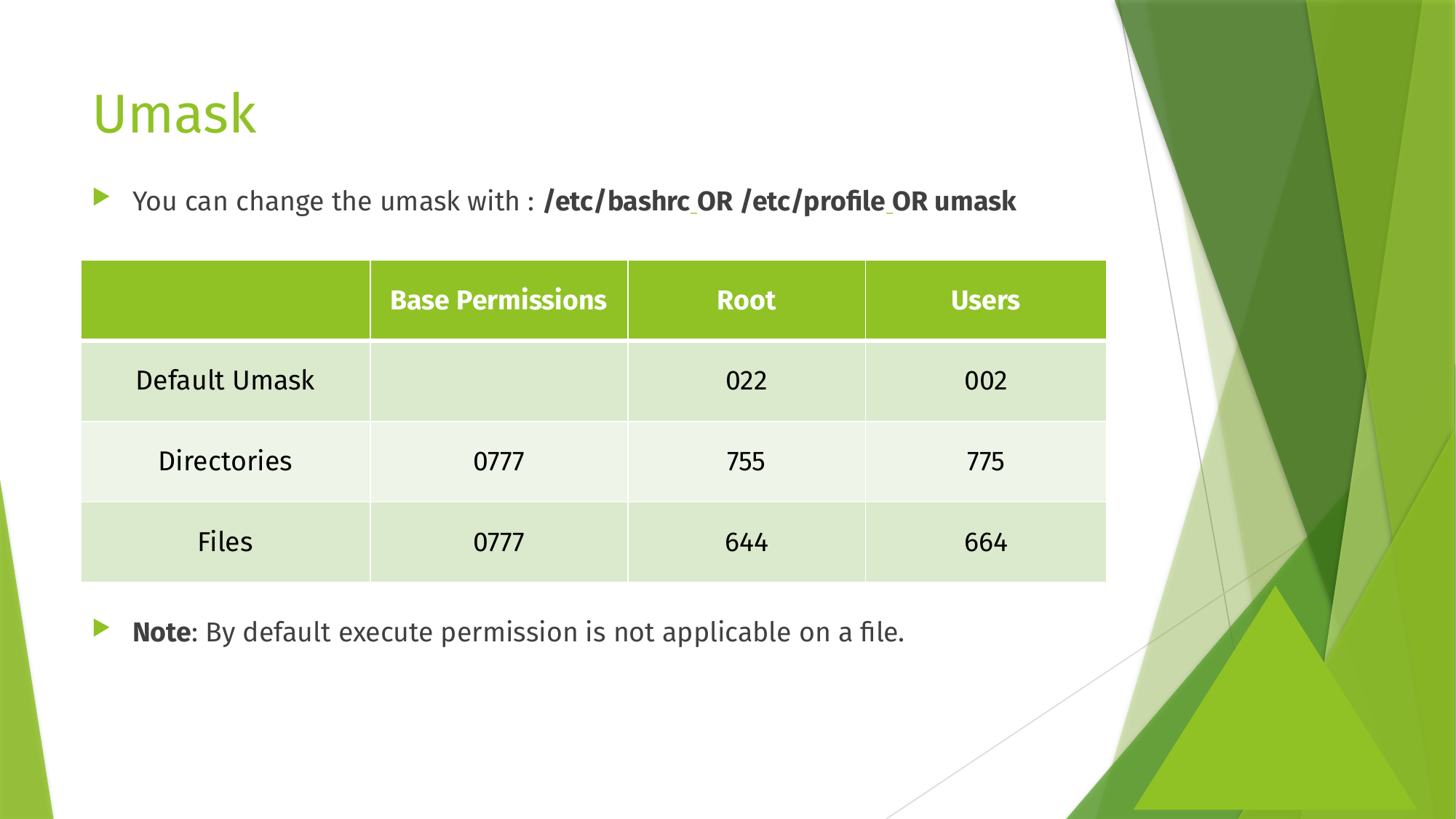

# Umask
You can change the umask with : /etc/bashrc OR /etc/profile OR umask

Note: By default execute permission is not applicable on a file.
|  | Base Permissions | Root | Users |
| --- | --- | --- | --- |
| Default Umask |  | 022 | 002 |
| Directories | 0777 | 755 | 775 |
| Files | 0777 | 644 | 664 |